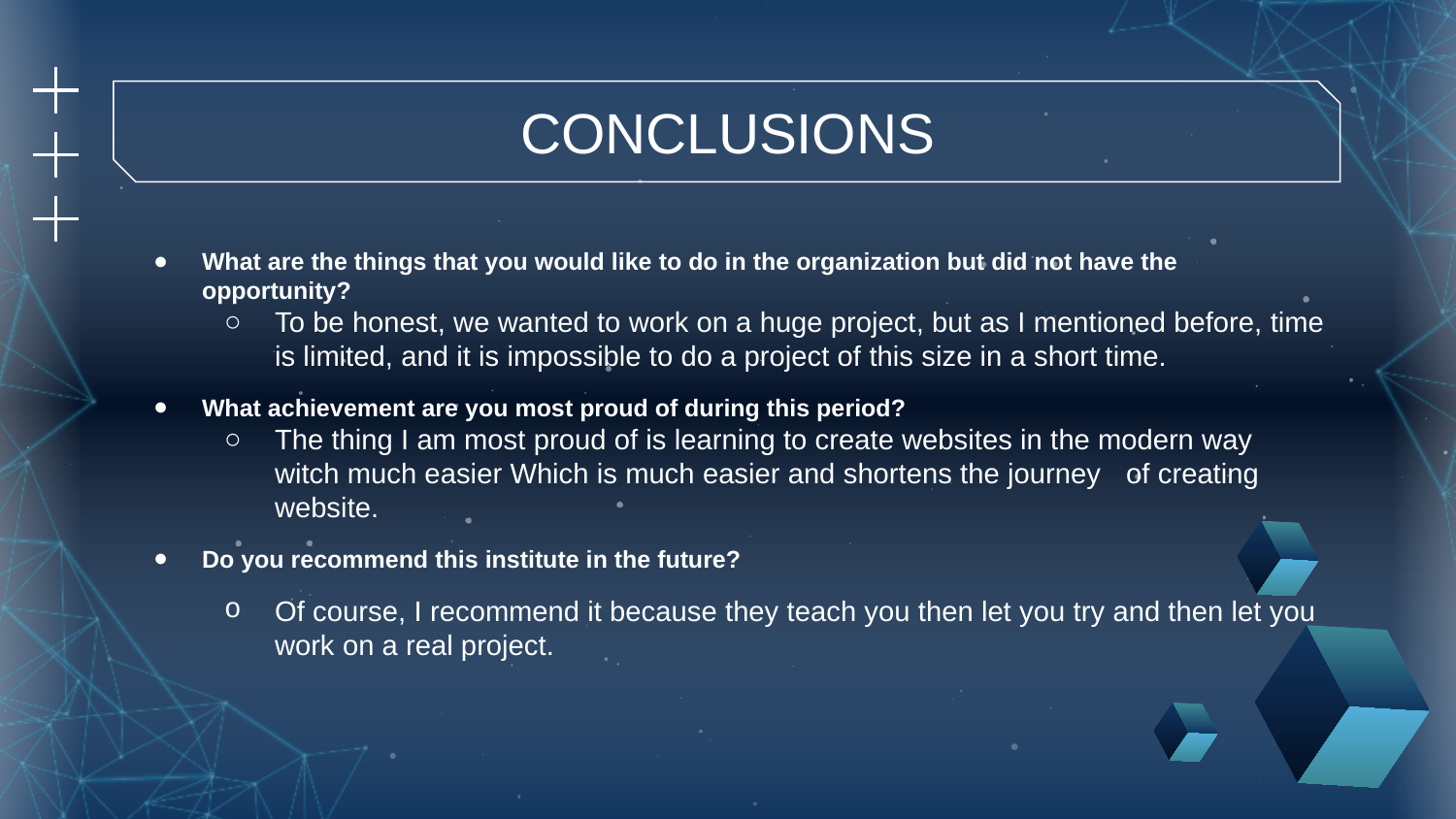

# CONCLUSIONS
What are the things that you would like to do in the organization but did not have the opportunity?
To be honest, we wanted to work on a huge project, but as I mentioned before, time is limited, and it is impossible to do a project of this size in a short time.
What achievement are you most proud of during this period?
The thing I am most proud of is learning to create websites in the modern way witch much easier Which is much easier and shortens the journey   of creating website.
Do you recommend this institute in the future?
Of course, I recommend it because they teach you then let you try and then let you work on a real project.